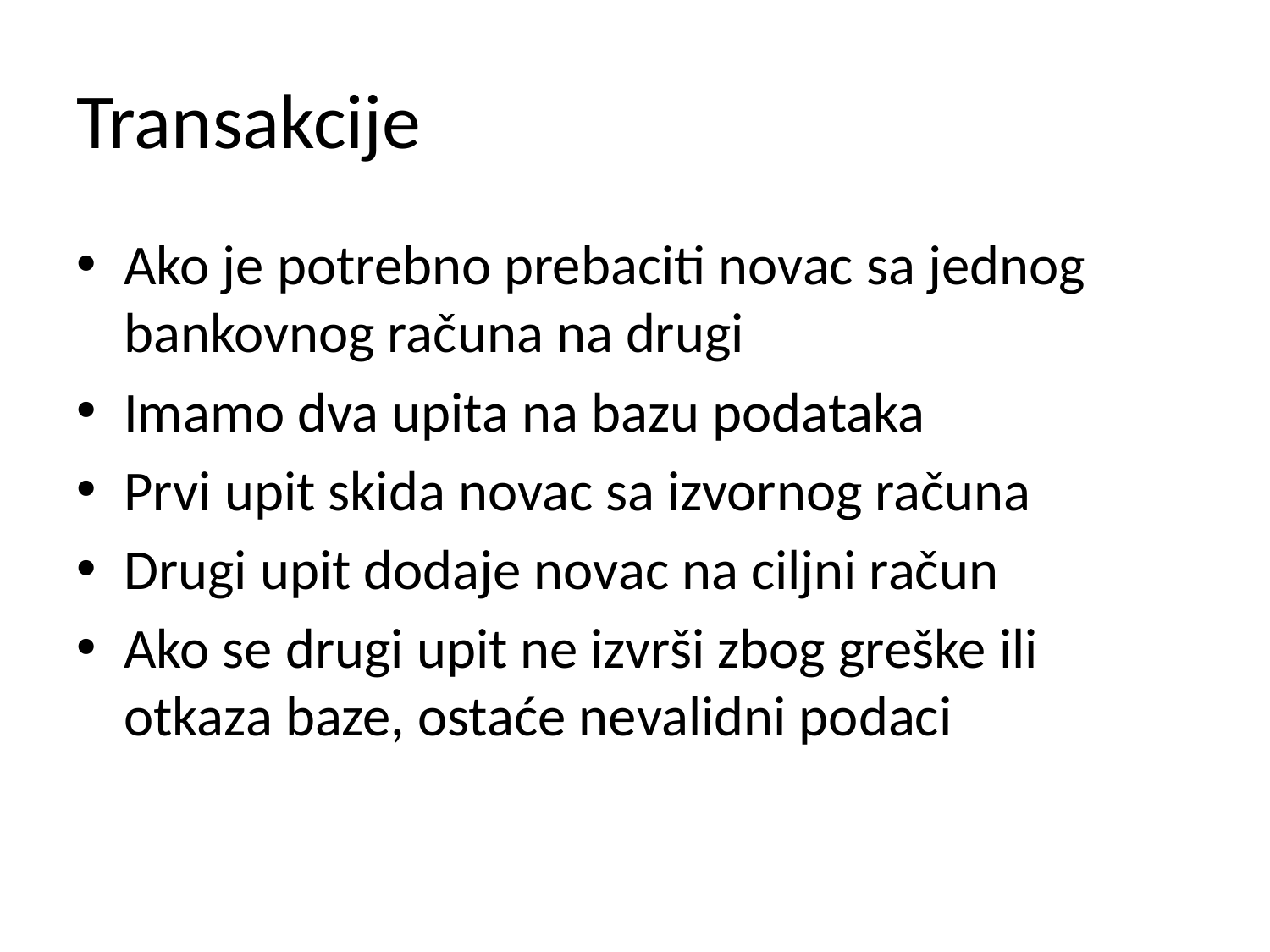

# Transakcije
Ako je potrebno prebaciti novac sa jednog bankovnog računa na drugi
Imamo dva upita na bazu podataka
Prvi upit skida novac sa izvornog računa
Drugi upit dodaje novac na ciljni račun
Ako se drugi upit ne izvrši zbog greške ili otkaza baze, ostaće nevalidni podaci